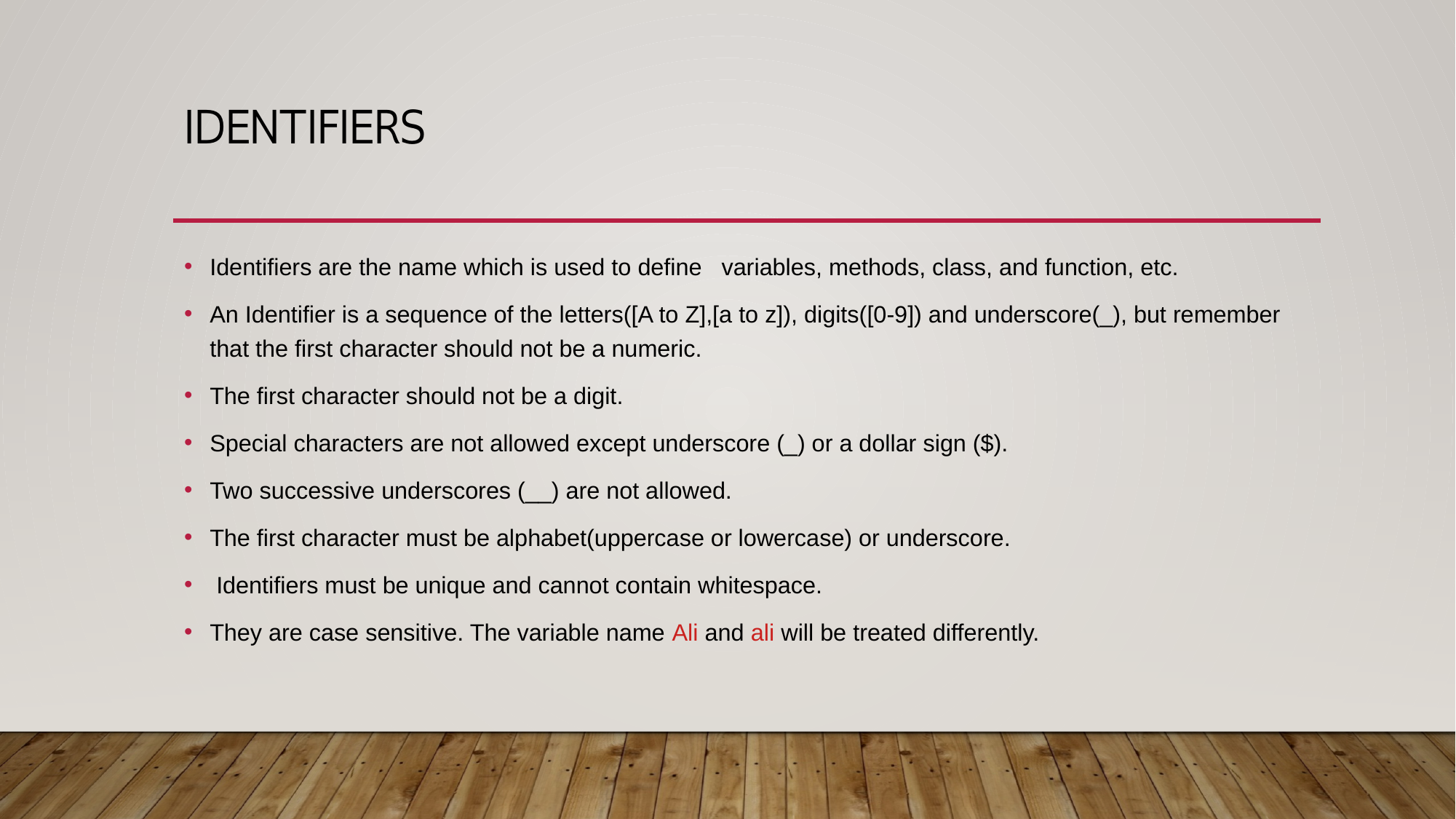

# Identifiers
Identifiers are the name which is used to define   variables, methods, class, and function, etc.
An Identifier is a sequence of the letters([A to Z],[a to z]), digits([0-9]) and underscore(_), but remember that the first character should not be a numeric.
The first character should not be a digit.
Special characters are not allowed except underscore (_) or a dollar sign ($).
Two successive underscores (__) are not allowed.
The first character must be alphabet(uppercase or lowercase) or underscore.
 Identifiers must be unique and cannot contain whitespace.
They are case sensitive. The variable name Ali and ali will be treated differently.